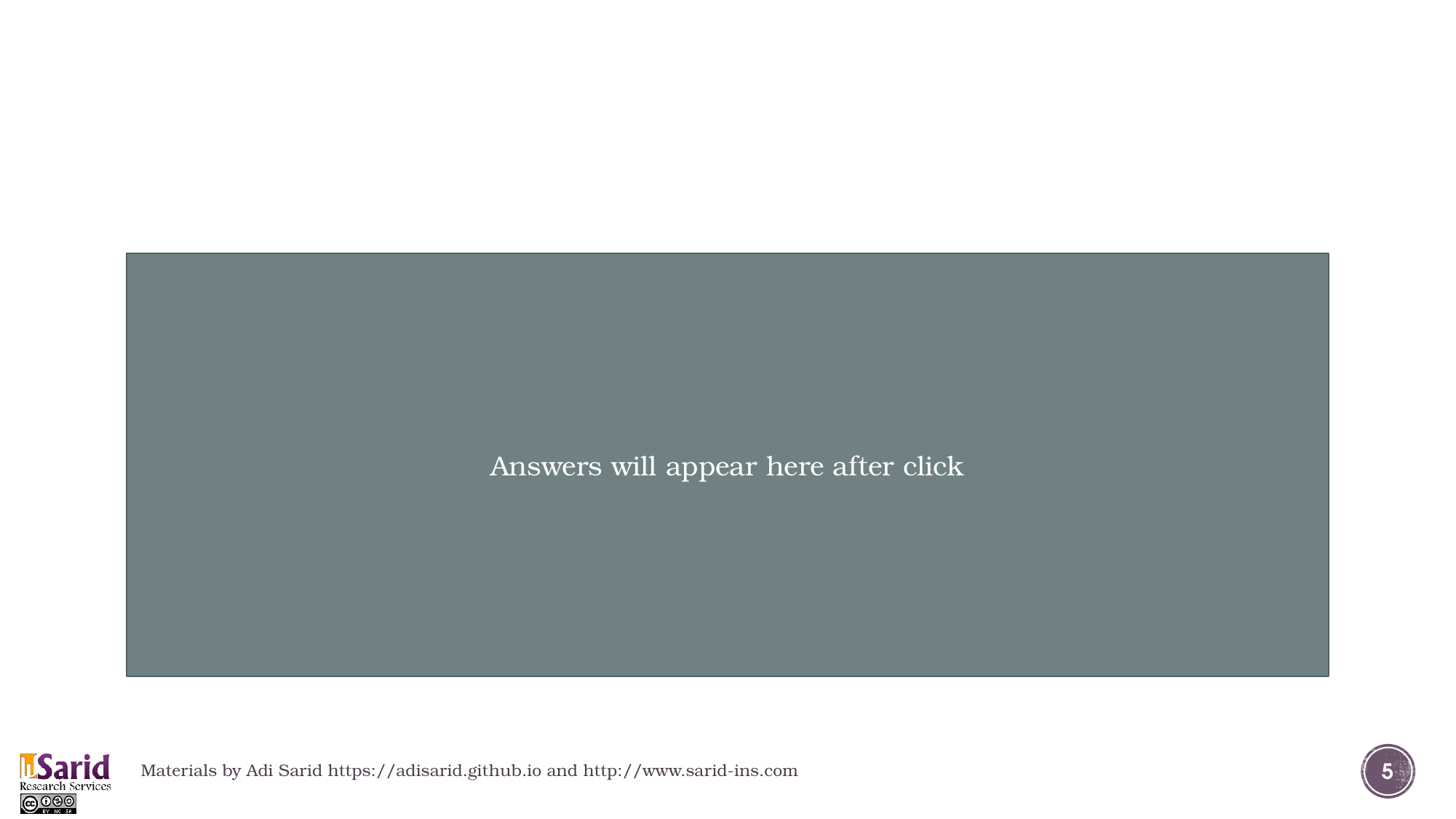

#
Character (string)
Integer
Numeric
Logical (Boolean)

POSIX (date)
factor
Answers will appear here after click
Materials by Adi Sarid https://adisarid.github.io and http://www.sarid-ins.com
5